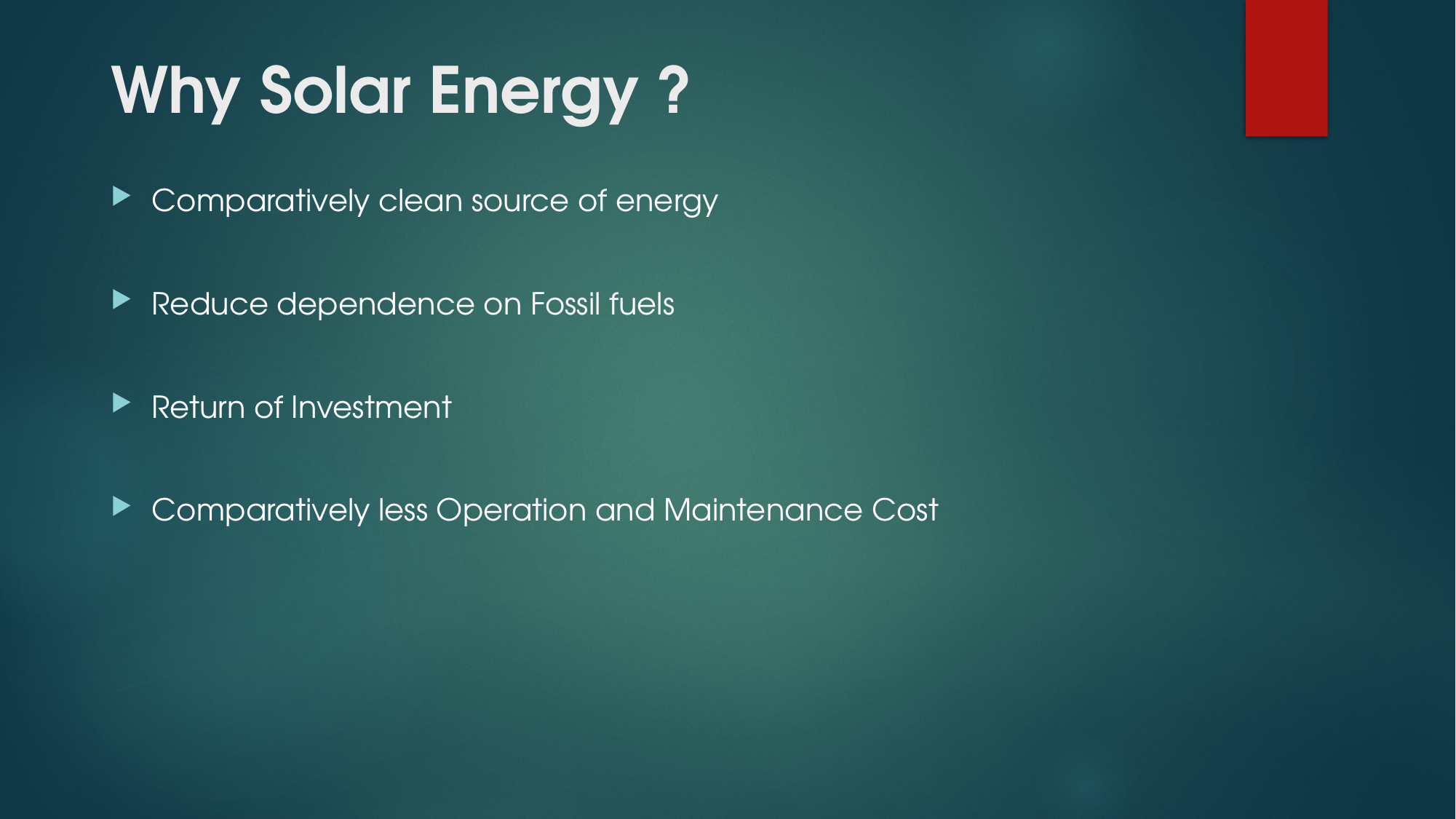

# Why Solar Energy ?
Comparatively clean source of energy

Reduce dependence on Fossil fuels

Return of Investment

Comparatively less Operation and Maintenance Cost